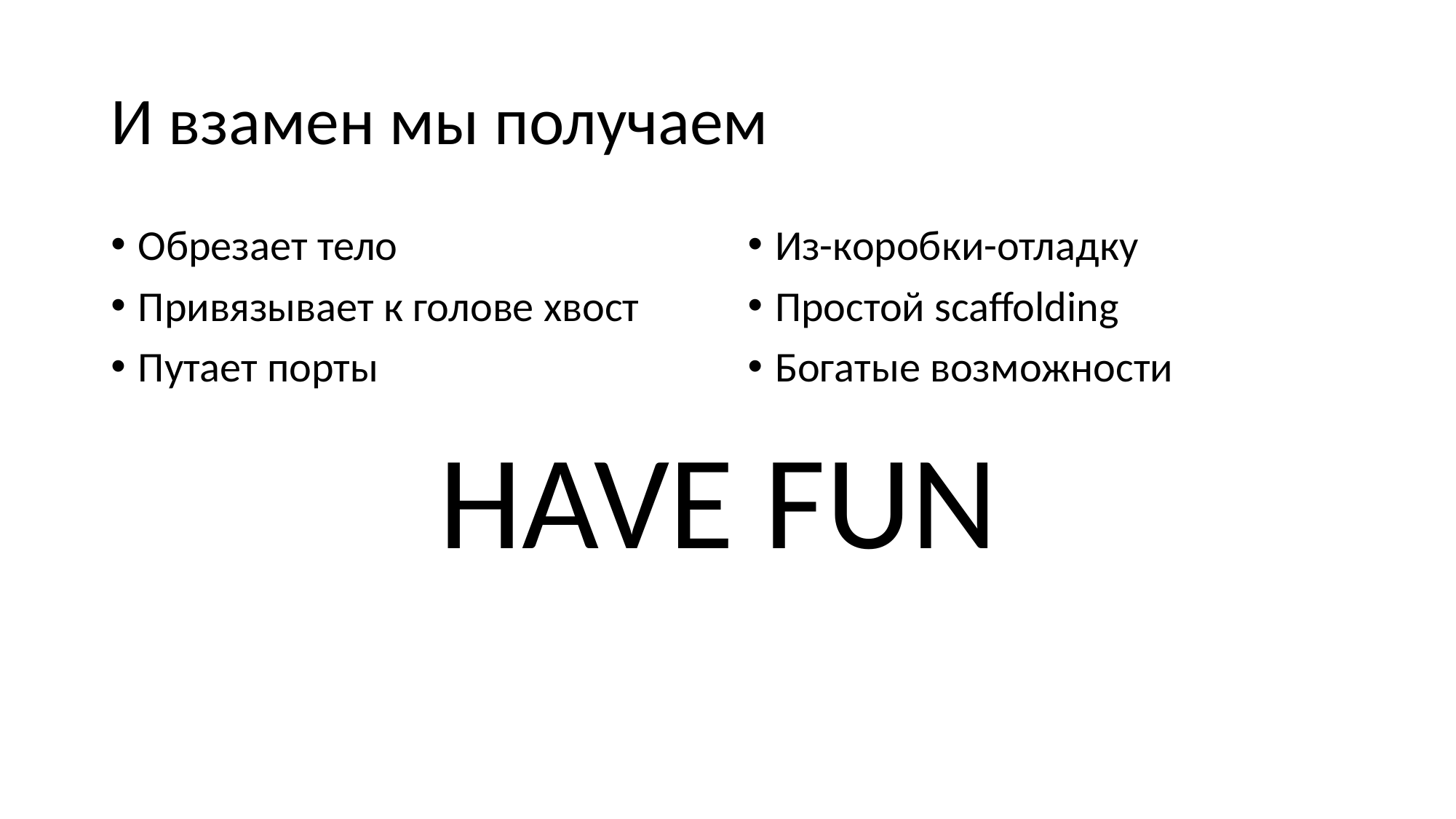

# И взамен мы получаем
Обрезает тело
Привязывает к голове хвост
Путает порты
Из-коробки-отладку
Простой scaffolding
Богатые возможности

HAVE FUN